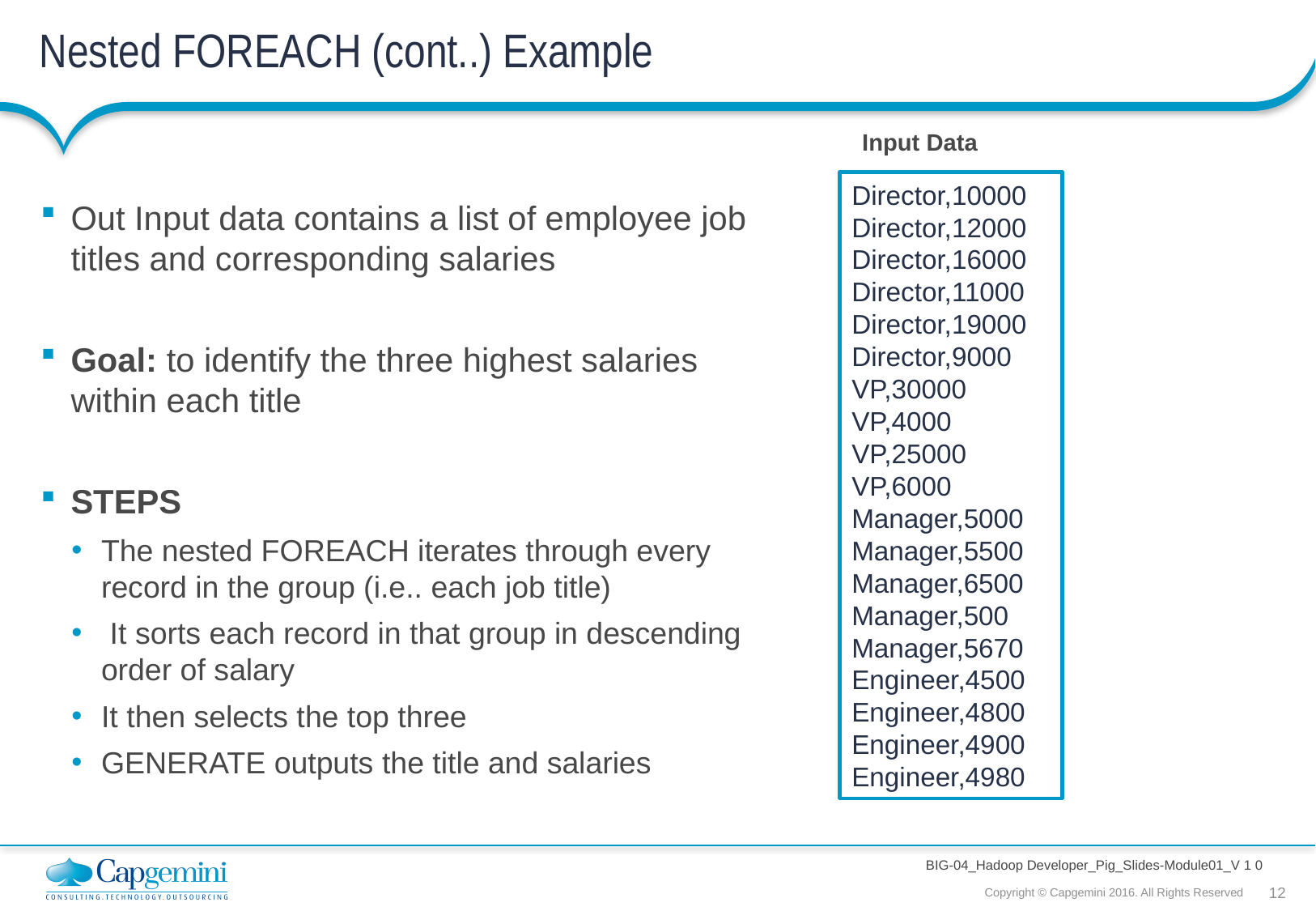

# Nested FOREACH (cont..) Example
Input Data
Director,10000
Director,12000
Director,16000
Director,11000
Director,19000
Director,9000
VP,30000
VP,4000
VP,25000
VP,6000
Manager,5000
Manager,5500
Manager,6500
Manager,500
Manager,5670
Engineer,4500
Engineer,4800
Engineer,4900
Engineer,4980
Out Input data contains a list of employee job titles and corresponding salaries

Goal: to identify the three highest salaries within each title

STEPS
The nested FOREACH iterates through every record in the group (i.e.. each job title)
 It sorts each record in that group in descending order of salary
It then selects the top three
GENERATE outputs the title and salaries